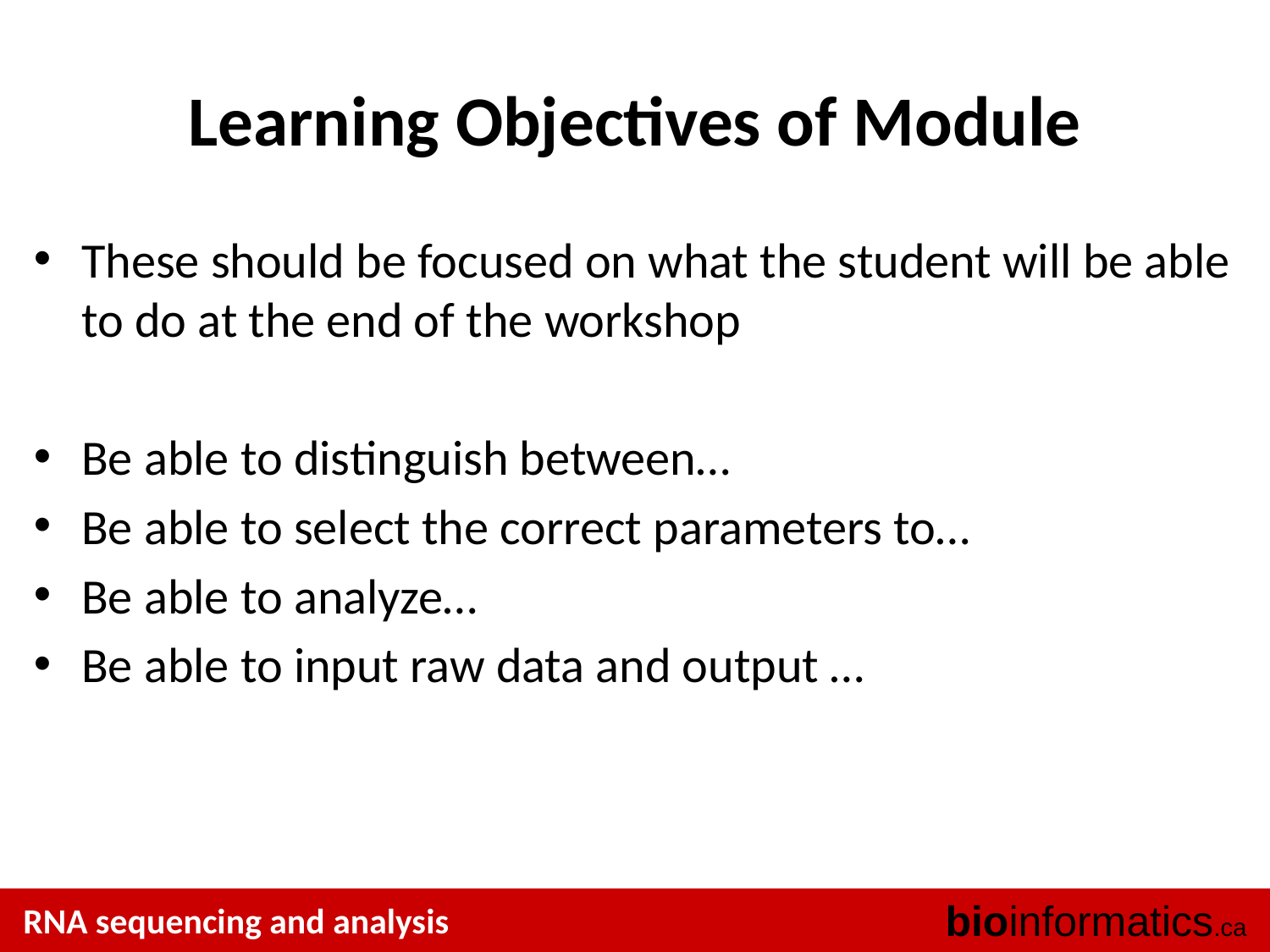

# Learning Objectives of Module
These should be focused on what the student will be able to do at the end of the workshop

Be able to distinguish between…
Be able to select the correct parameters to…
Be able to analyze…
Be able to input raw data and output …